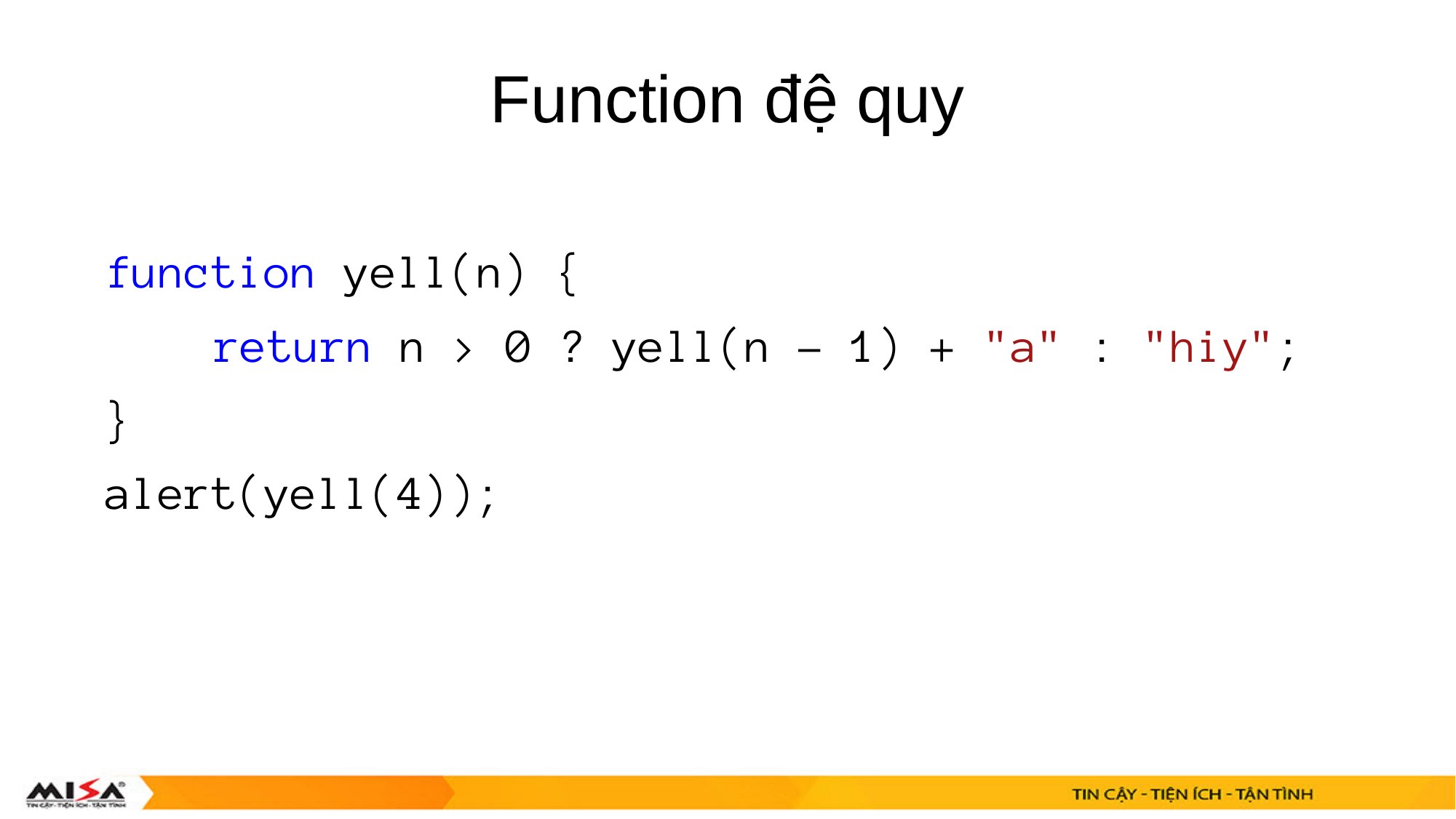

# Function đệ quy
function yell(n) {
	return n > 0 ? yell(n - 1) + "a" : "hiy";
}
alert(yell(4));